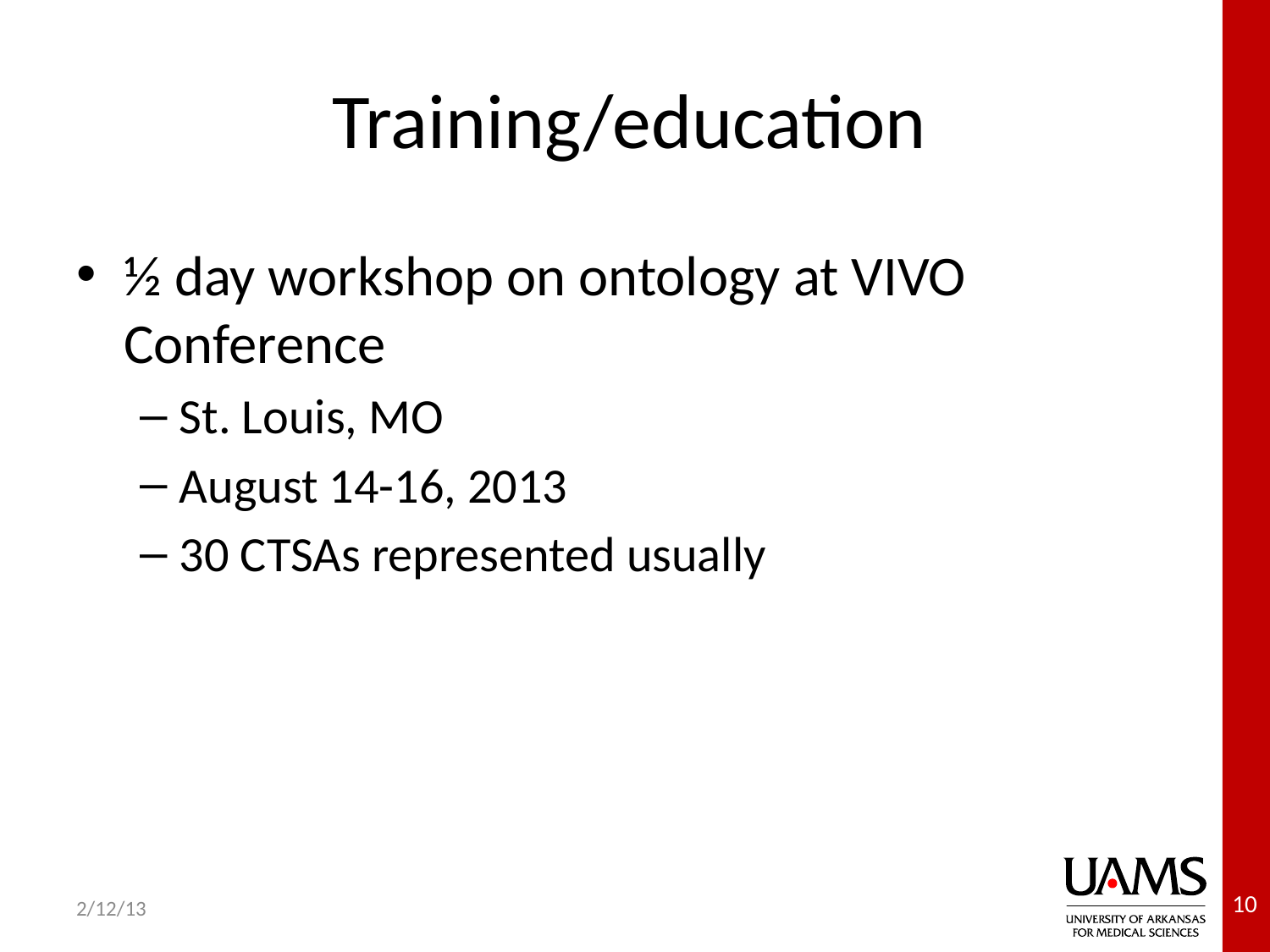

# Training/education
½ day workshop on ontology at VIVO Conference
St. Louis, MO
August 14-16, 2013
30 CTSAs represented usually